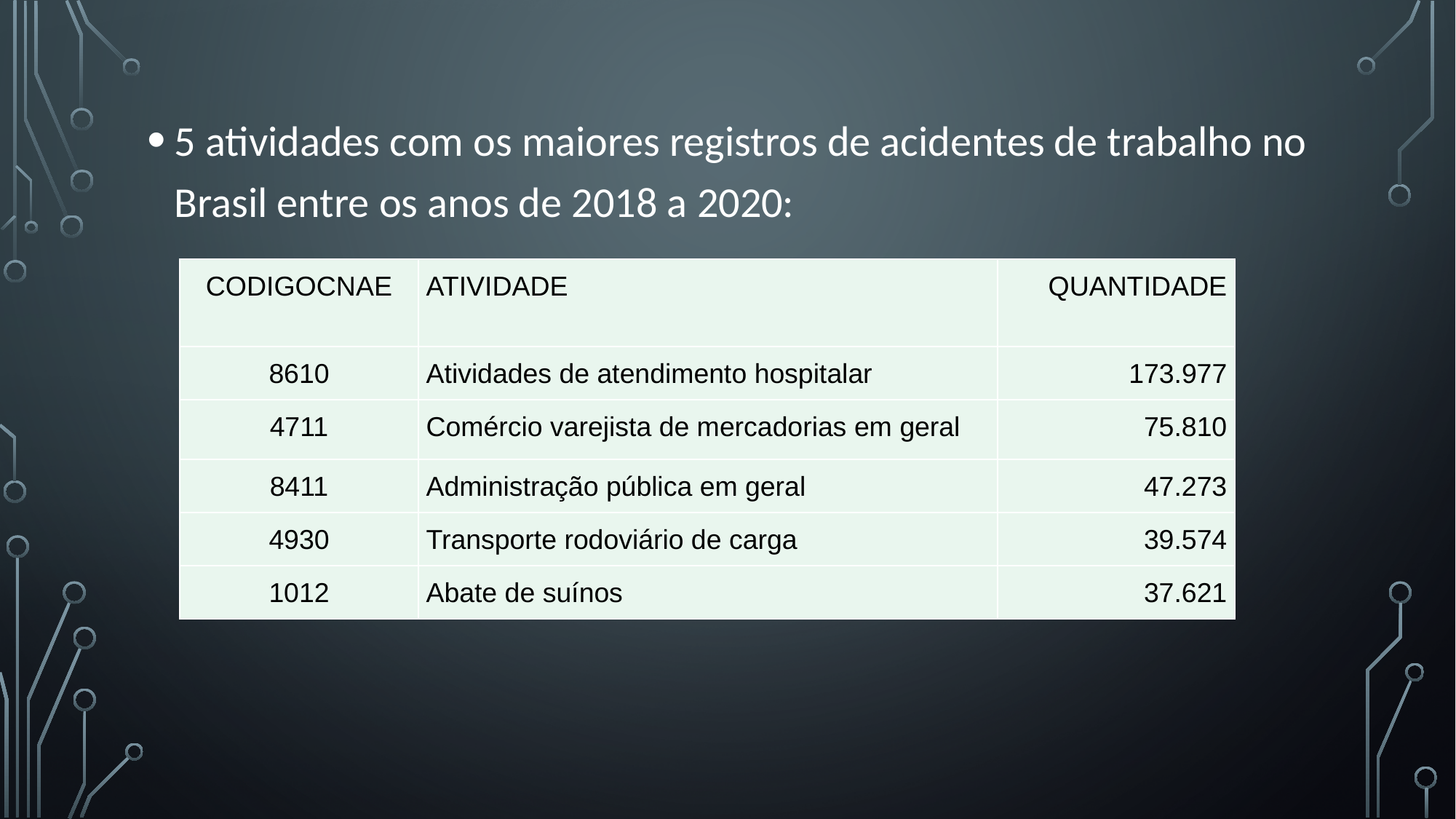

5 atividades com os maiores registros de acidentes de trabalho no Brasil entre os anos de 2018 a 2020:

| CODIGOCNAE | ATIVIDADE | QUANTIDADE |
| --- | --- | --- |
| 8610 | Atividades de atendimento hospitalar | 173.977 |
| 4711 | Comércio varejista de mercadorias em geral | 75.810 |
| 8411 | Administração pública em geral | 47.273 |
| 4930 | Transporte rodoviário de carga | 39.574 |
| 1012 | Abate de suínos | 37.621 |